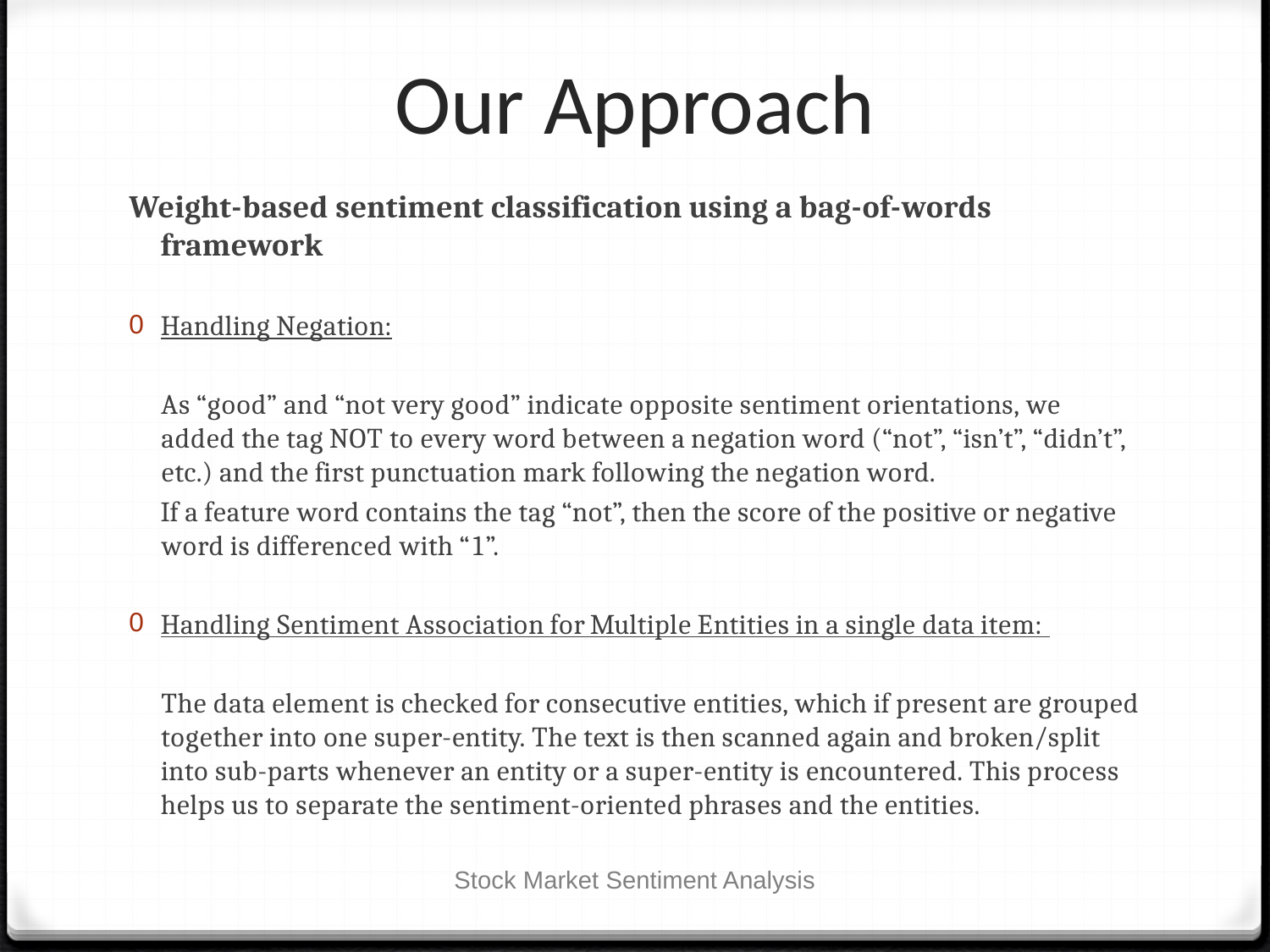

# Our Approach
Weight-based sentiment classification using a bag-of-words framework

Handling Negation:

	As “good” and “not very good” indicate opposite sentiment orientations, we added the tag NOT to every word between a negation word (“not”, “isn’t”, “didn’t”, etc.) and the first punctuation mark following the negation word.
	If a feature word contains the tag “not”, then the score of the positive or negative word is differenced with “1”.

Handling Sentiment Association for Multiple Entities in a single data item:

	The data element is checked for consecutive entities, which if present are grouped together into one super-entity. The text is then scanned again and broken/split into sub-parts whenever an entity or a super-entity is encountered. This process helps us to separate the sentiment-oriented phrases and the entities.

Stock Market Sentiment Analysis